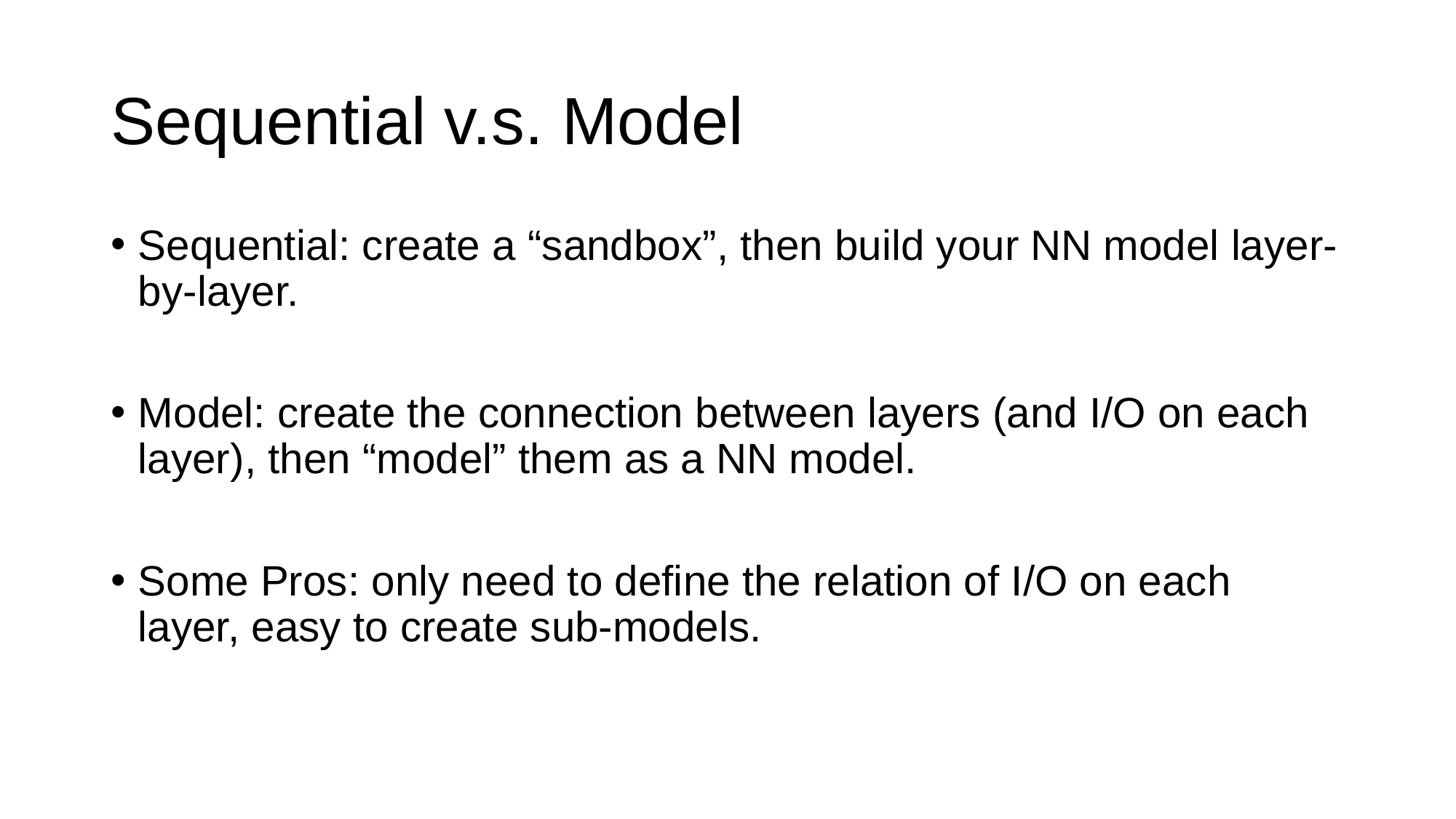

# Sequential v.s. Model
Sequential: create a “sandbox”, then build your NN model layer-by-layer.

Model: create the connection between layers (and I/O on each layer), then “model” them as a NN model.

Some Pros: only need to define the relation of I/O on each layer, easy to create sub-models.